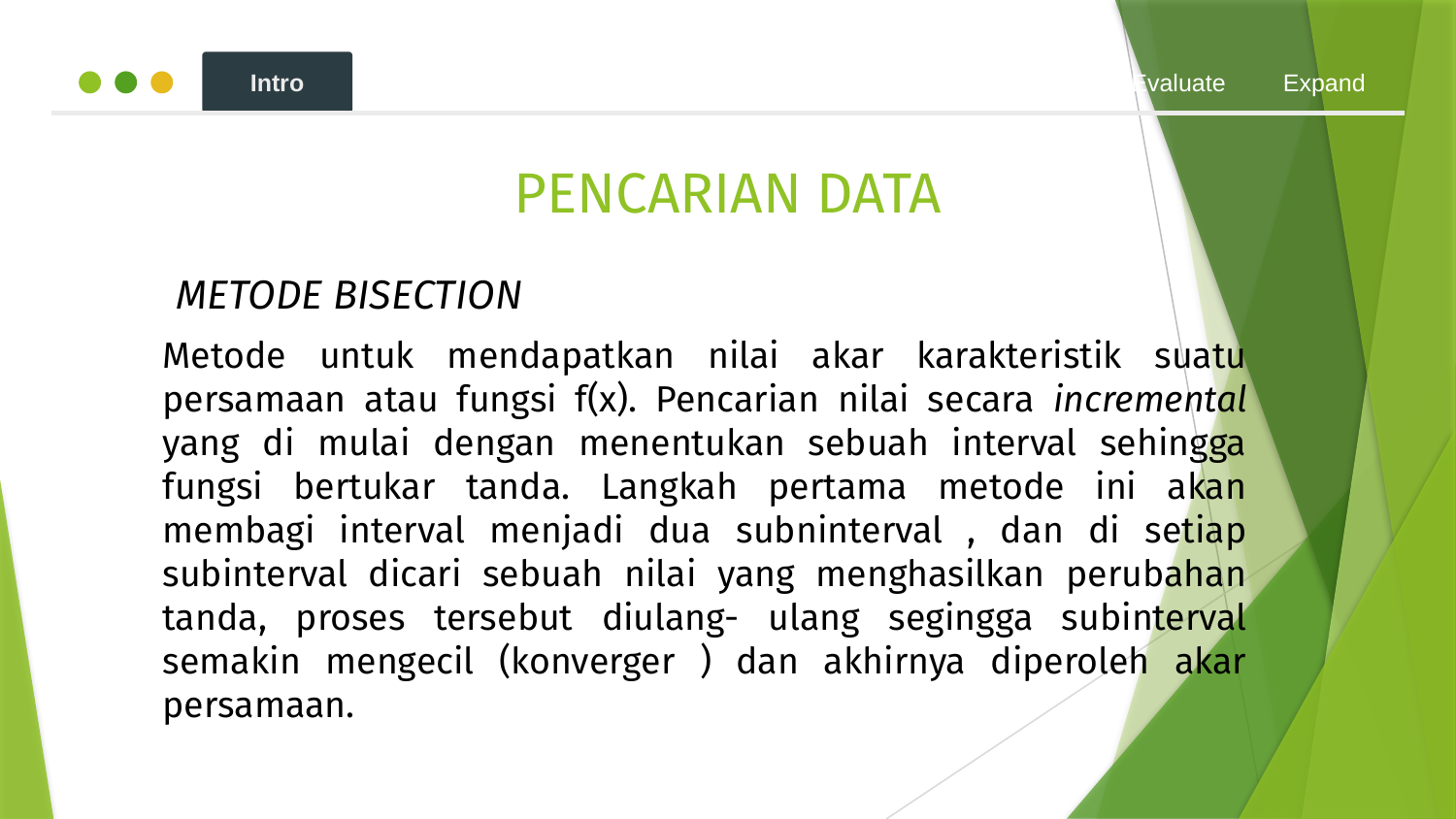

Intro
Hook
Explore
Explain
Apply
Share
Evaluate
Expand

# PENCARIAN DATA
METODE BISECTION
Metode untuk mendapatkan nilai akar karakteristik suatu persamaan atau fungsi f(x). Pencarian nilai secara incremental yang di mulai dengan menentukan sebuah interval sehingga fungsi bertukar tanda. Langkah pertama metode ini akan membagi interval menjadi dua subninterval , dan di setiap subinterval dicari sebuah nilai yang menghasilkan perubahan tanda, proses tersebut diulang- ulang segingga subinterval semakin mengecil (konverger ) dan akhirnya diperoleh akar persamaan.